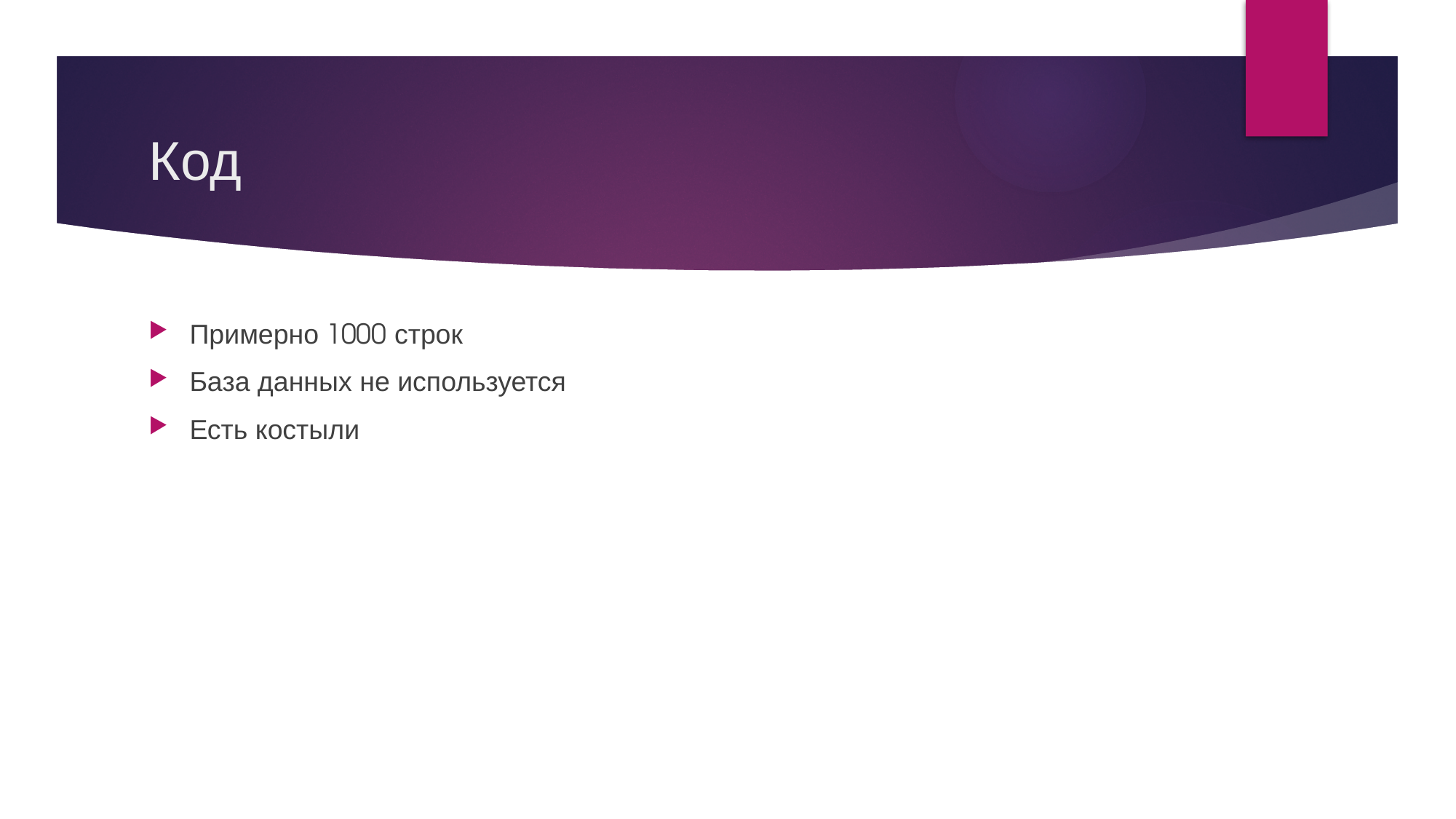

# Код
Примерно 1000 строк
База данных не используется
Есть костыли